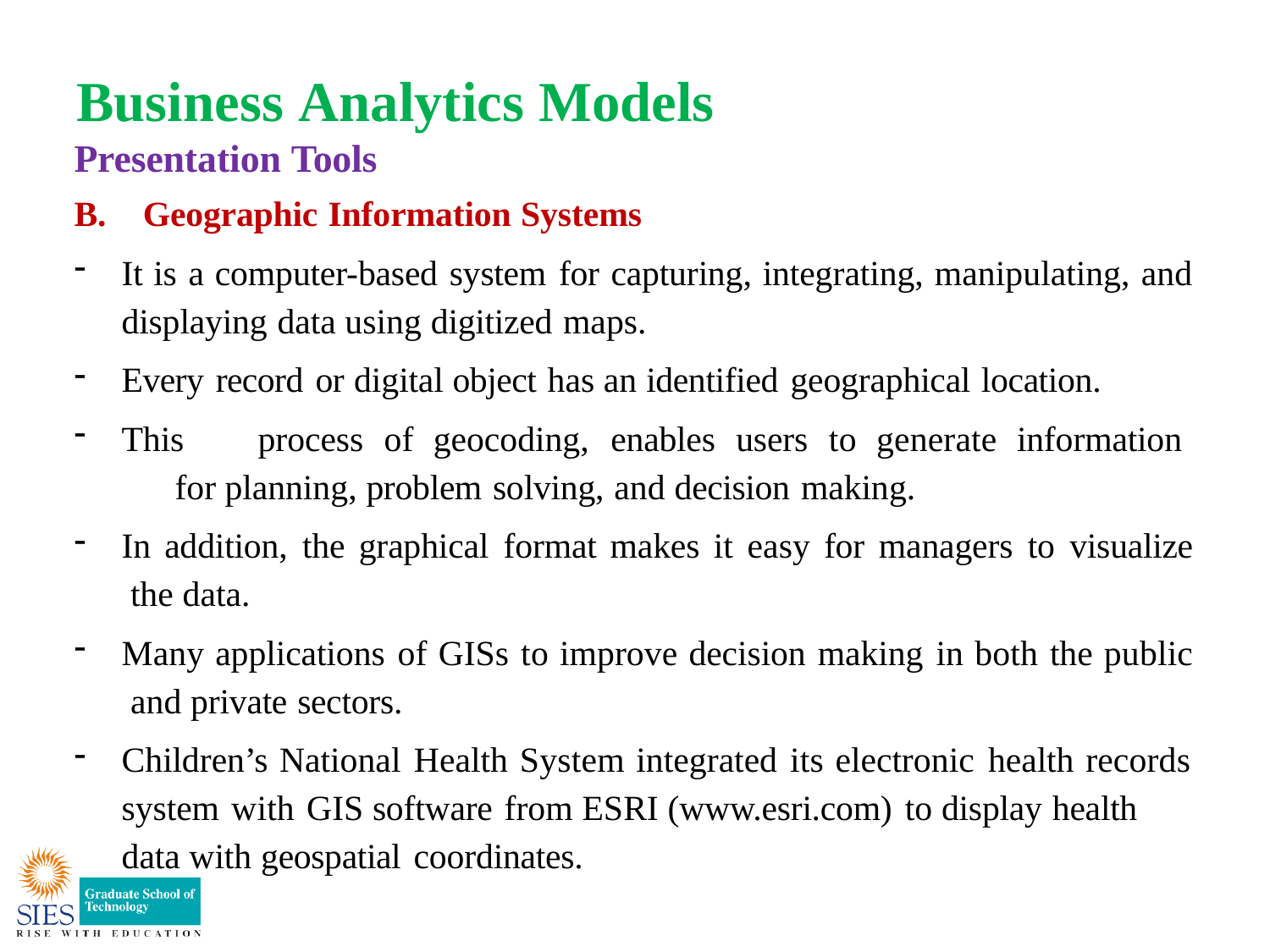

# Business Analytics Models
Presentation Tools
B.	Geographic Information Systems
It is a computer-based system for capturing, integrating, manipulating, and displaying data using digitized maps.
Every record or digital object has an identified geographical location.
This	process	of	geocoding,	enables	users	to	generate	information	for planning, problem solving, and decision making.
In addition, the graphical format makes it easy for managers to visualize  the data.
Many applications of GISs to improve decision making in both the public  and private sectors.
Children’s National Health System integrated its electronic health records system with GIS software from ESRI (www.esri.com) to display health data with geospatial coordinates.